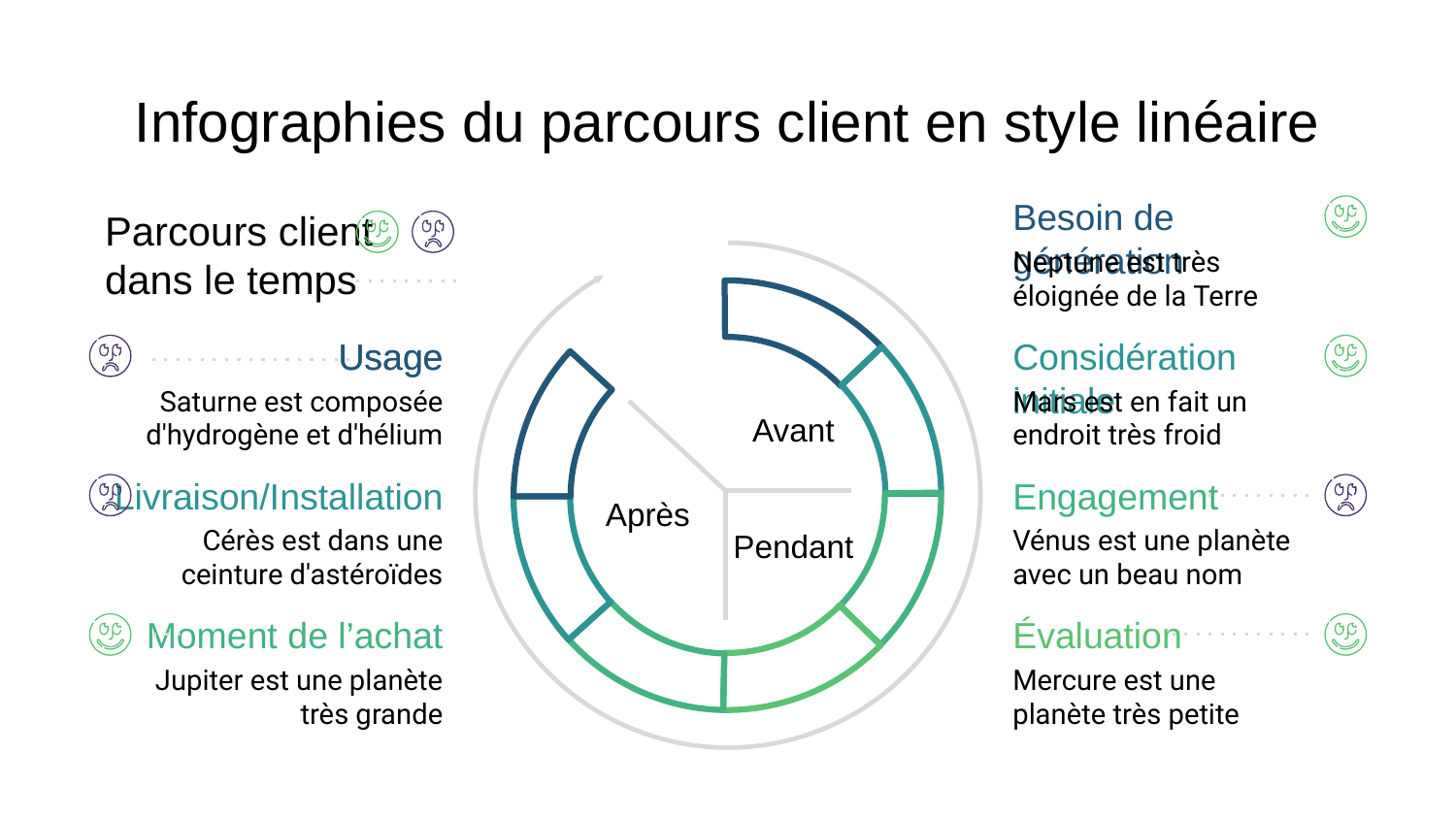

# Infographies du parcours client en style linéaire
Besoin de génération
Neptune est très éloignée de la Terre
Parcours client dans le temps

Usage
Saturne est composée d'hydrogène et d'hélium
Considération initiale
Mars est en fait un endroit très froid
Usage

Avant
Livraison/Installation
Cérès est dans une ceinture d'astéroïdes
Engagement
Vénus est une planète avec un beau nom

Après
Pendant
Moment de l’achat
Jupiter est une planète très grande
Évaluation
Mercure est une planète très petite